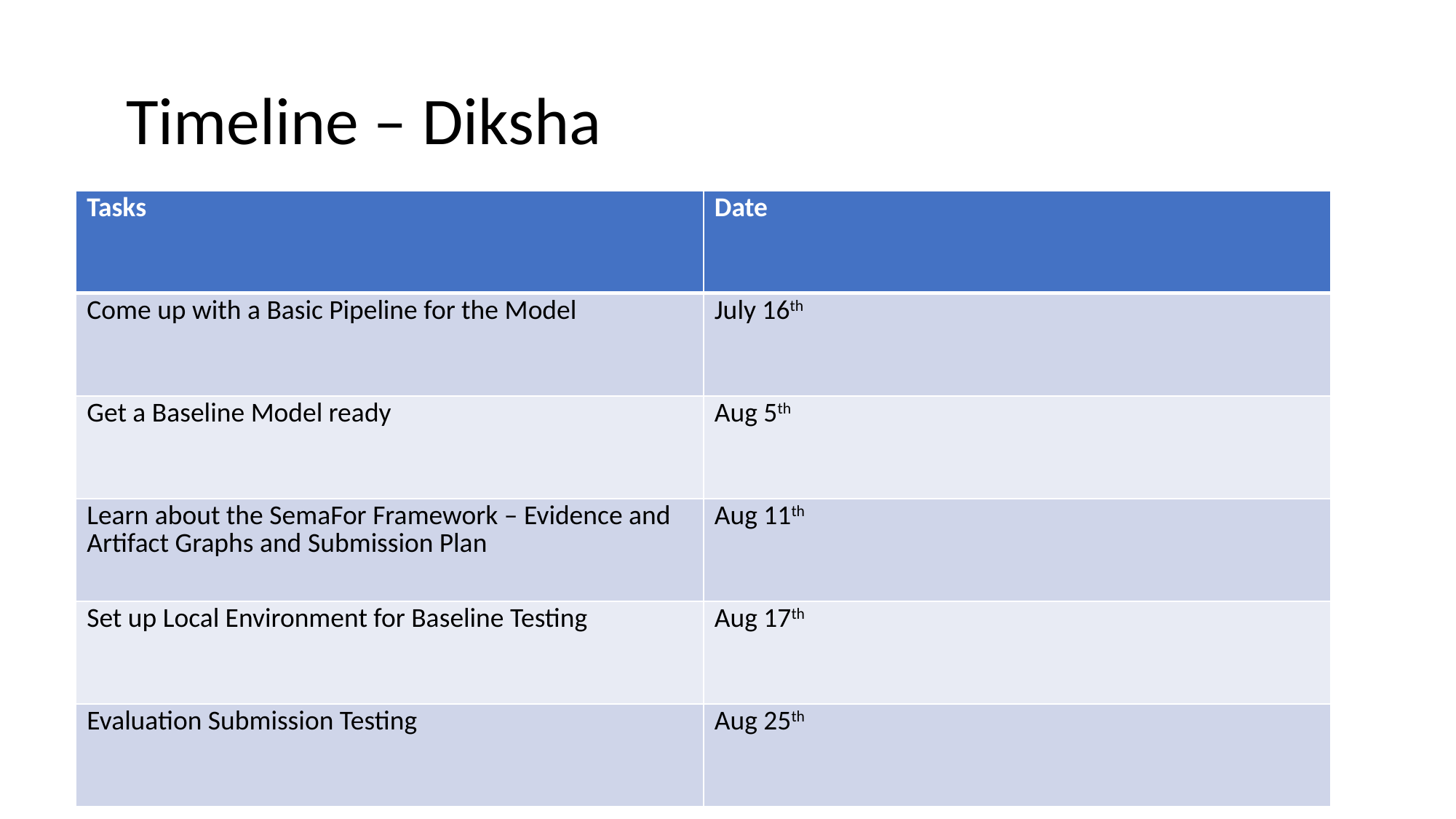

# Timeline – Diksha
| Tasks | Date |
| --- | --- |
| Come up with a Basic Pipeline for the Model | July 16th |
| Get a Baseline Model ready | Aug 5th |
| Learn about the SemaFor Framework – Evidence and Artifact Graphs and Submission Plan | Aug 11th |
| Set up Local Environment for Baseline Testing | Aug 17th |
| Evaluation Submission Testing | Aug 25th |